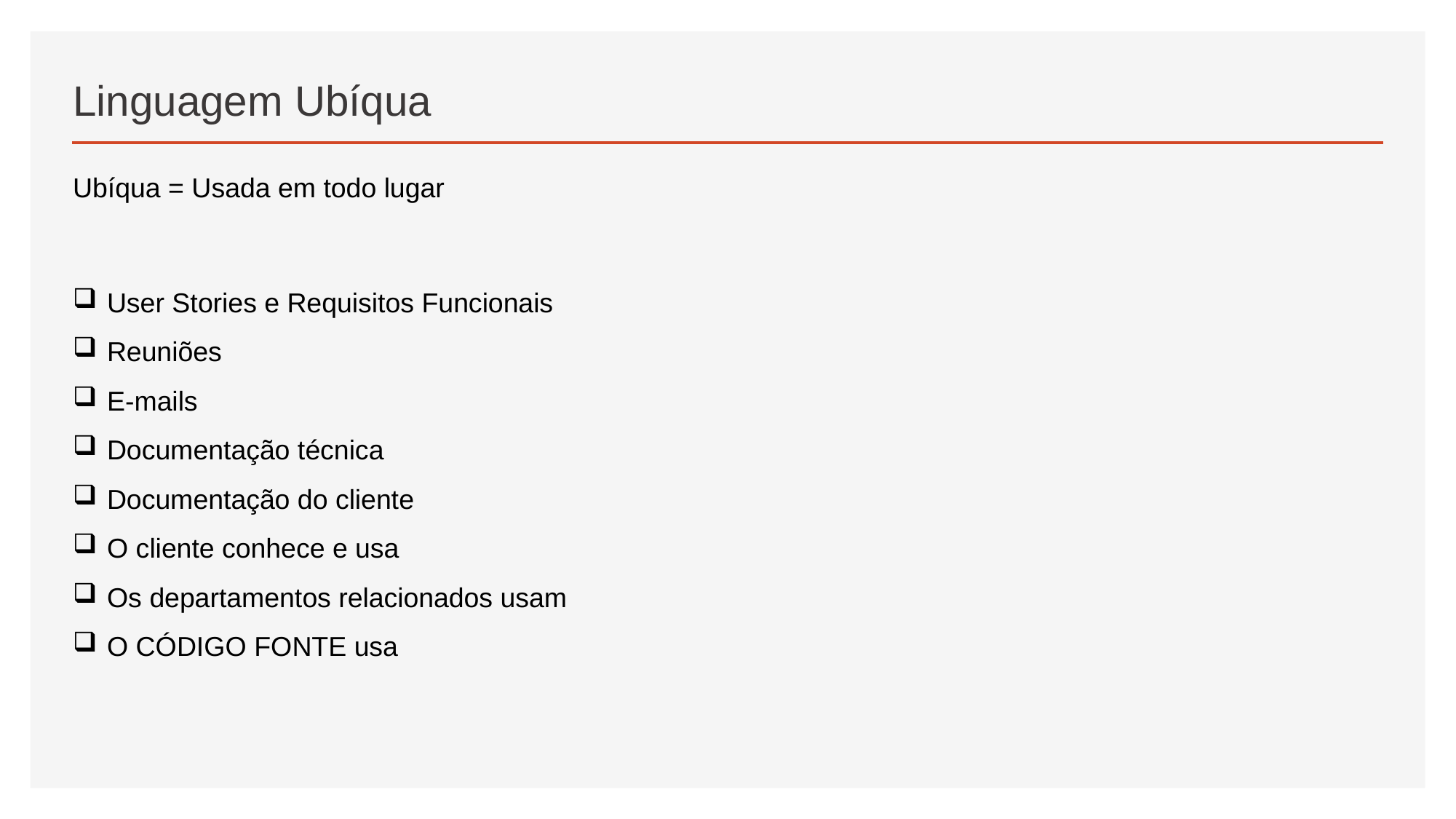

# Linguagem Ubíqua
Ubíqua = Usada em todo lugar

User Stories e Requisitos Funcionais
Reuniões
E-mails
Documentação técnica
Documentação do cliente
O cliente conhece e usa
Os departamentos relacionados usam
O CÓDIGO FONTE usa